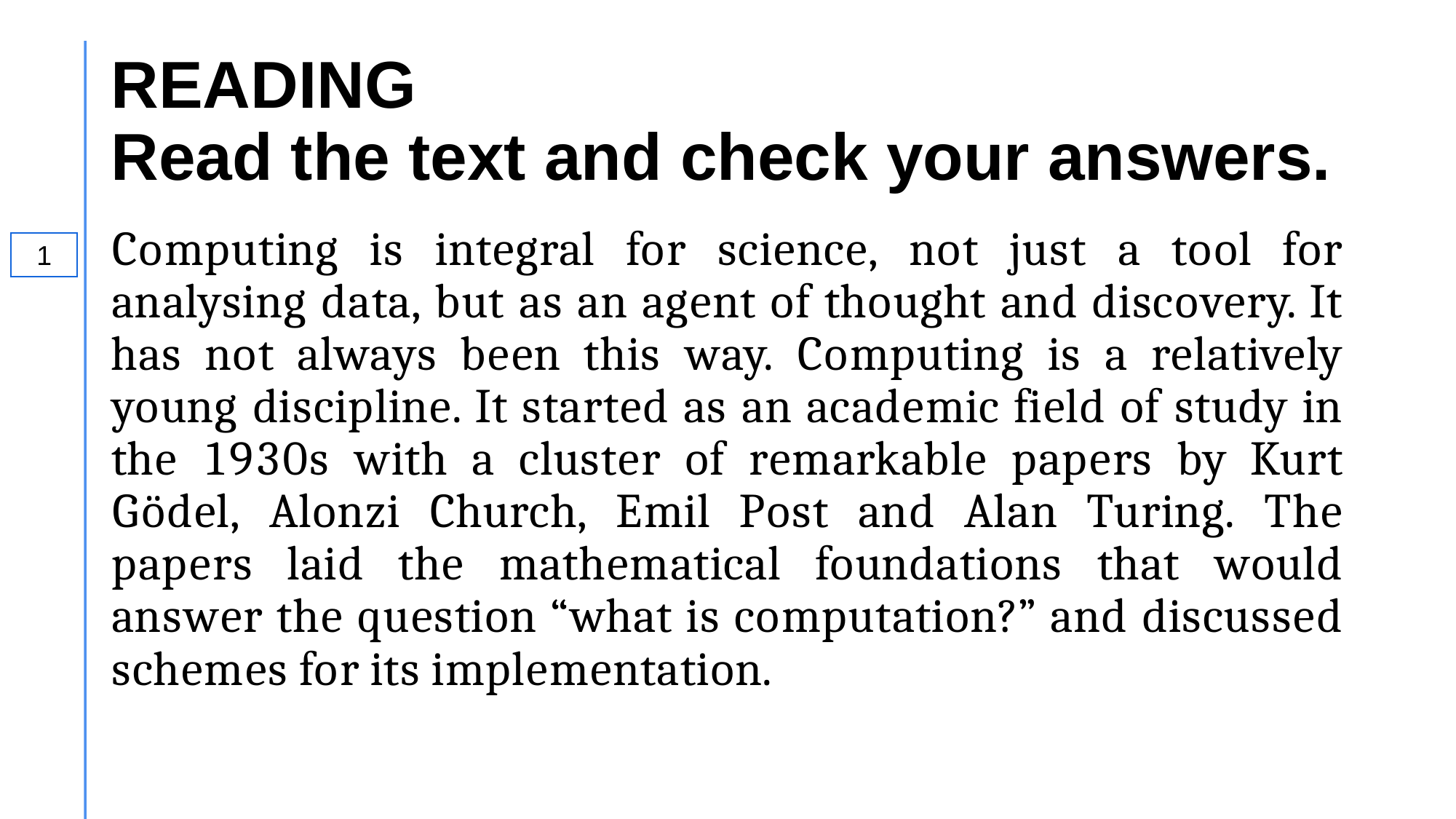

# READING Read the text and check your answers.
Computing is integral for science, not just a tool for analysing data, but as an agent of thought and discovery. It has not always been this way. Computing is a relatively young discipline. It started as an academic field of study in the 1930s with a cluster of remarkable papers by Kurt Gödel, Alonzi Church, Emil Post and Alan Turing. The papers laid the mathematical foundations that would answer the question “what is computation?” and discussed schemes for its implementation.
1